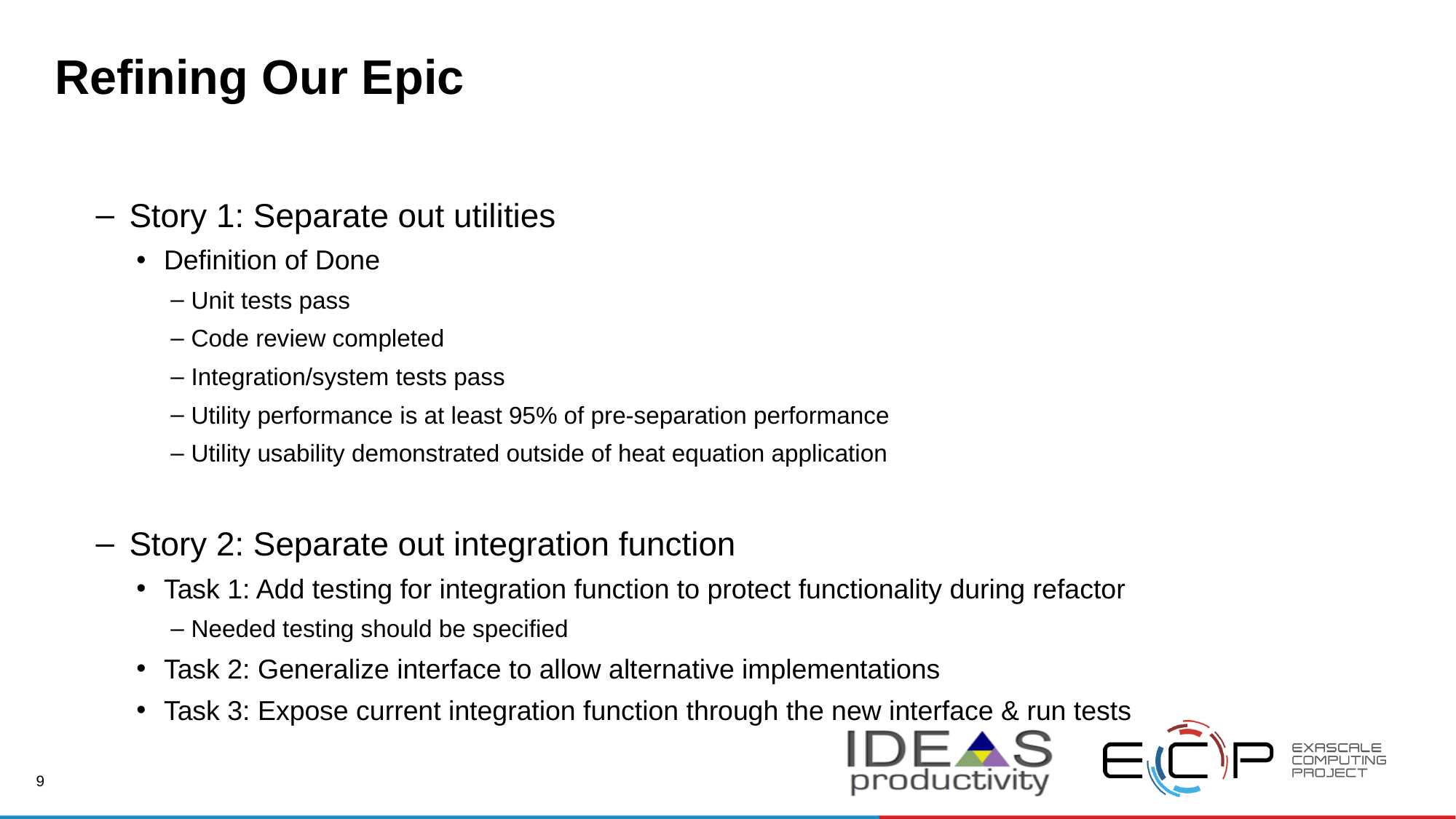

# Refining Our Epic
Story 1: Separate out utilities
Definition of Done
Unit tests pass
Code review completed
Integration/system tests pass
Utility performance is at least 95% of pre-separation performance
Utility usability demonstrated outside of heat equation application

Story 2: Separate out integration function
Task 1: Add testing for integration function to protect functionality during refactor
Needed testing should be specified
Task 2: Generalize interface to allow alternative implementations
Task 3: Expose current integration function through the new interface & run tests